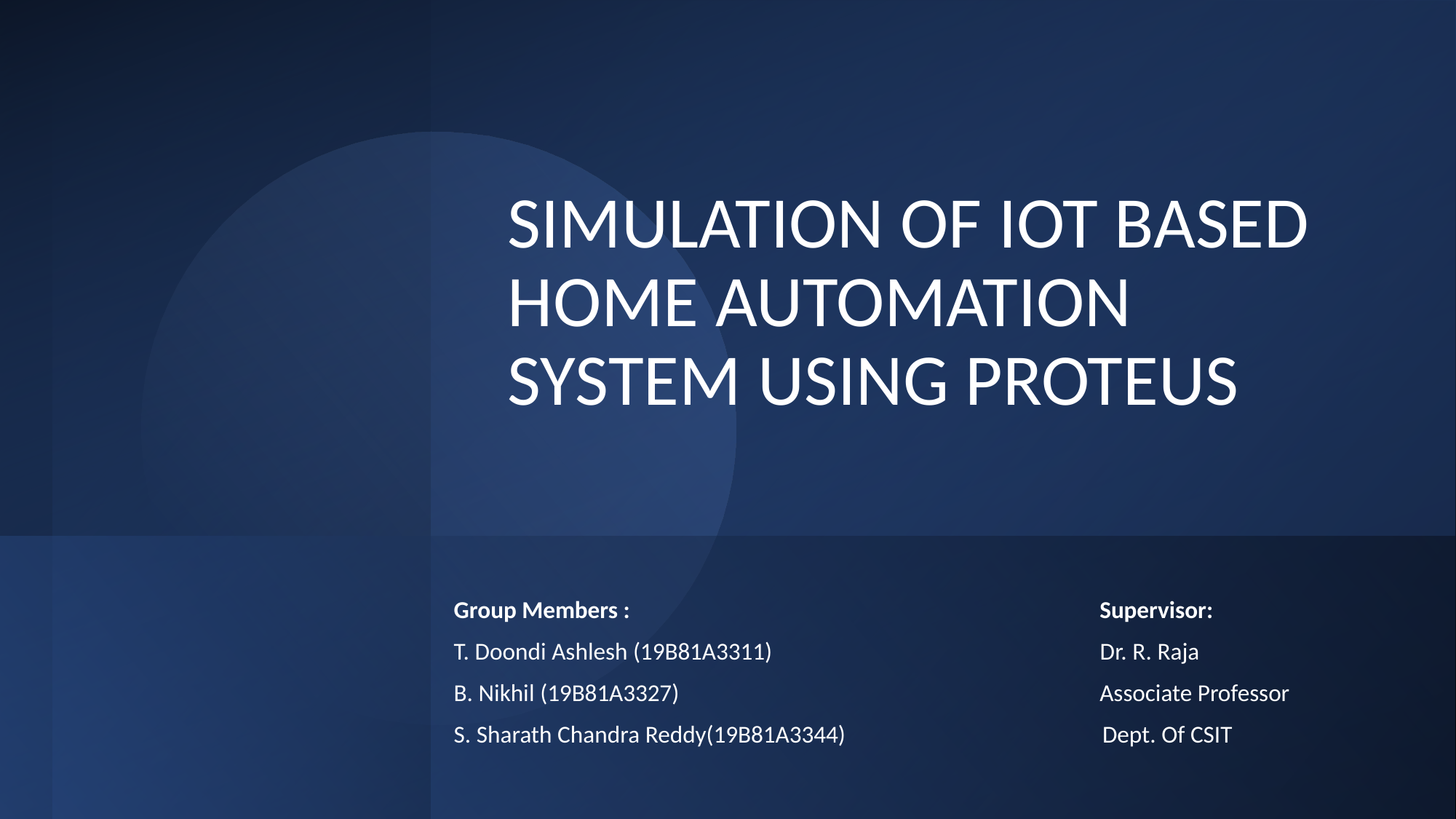

# SIMULATION OF IOT BASED HOME AUTOMATION SYSTEM USING PROTEUS

Group Members :                                                                                      Supervisor:
T. Doondi Ashlesh (19B81A3311)                                                            Dr. R. Raja
B. Nikhil (19B81A3327)                                                                             Associate Professor
S. Sharath Chandra Reddy(19B81A3344)                                               Dept. Of CSIT